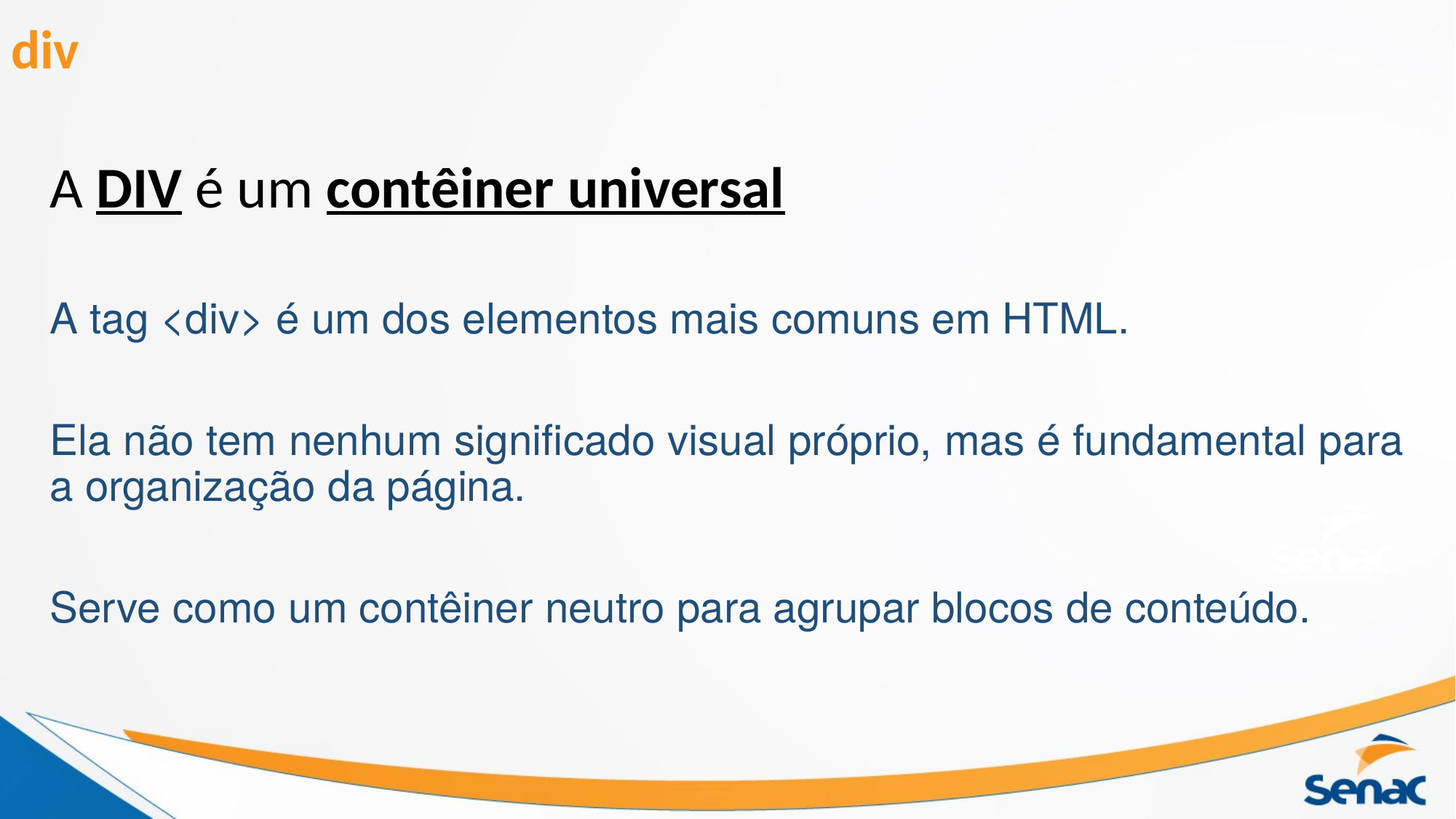

# div
A DIV é um contêiner universal

A tag <div> é um dos elementos mais comuns em HTML.

Ela não tem nenhum significado visual próprio, mas é fundamental para a organização da página.

Serve como um contêiner neutro para agrupar blocos de conteúdo.